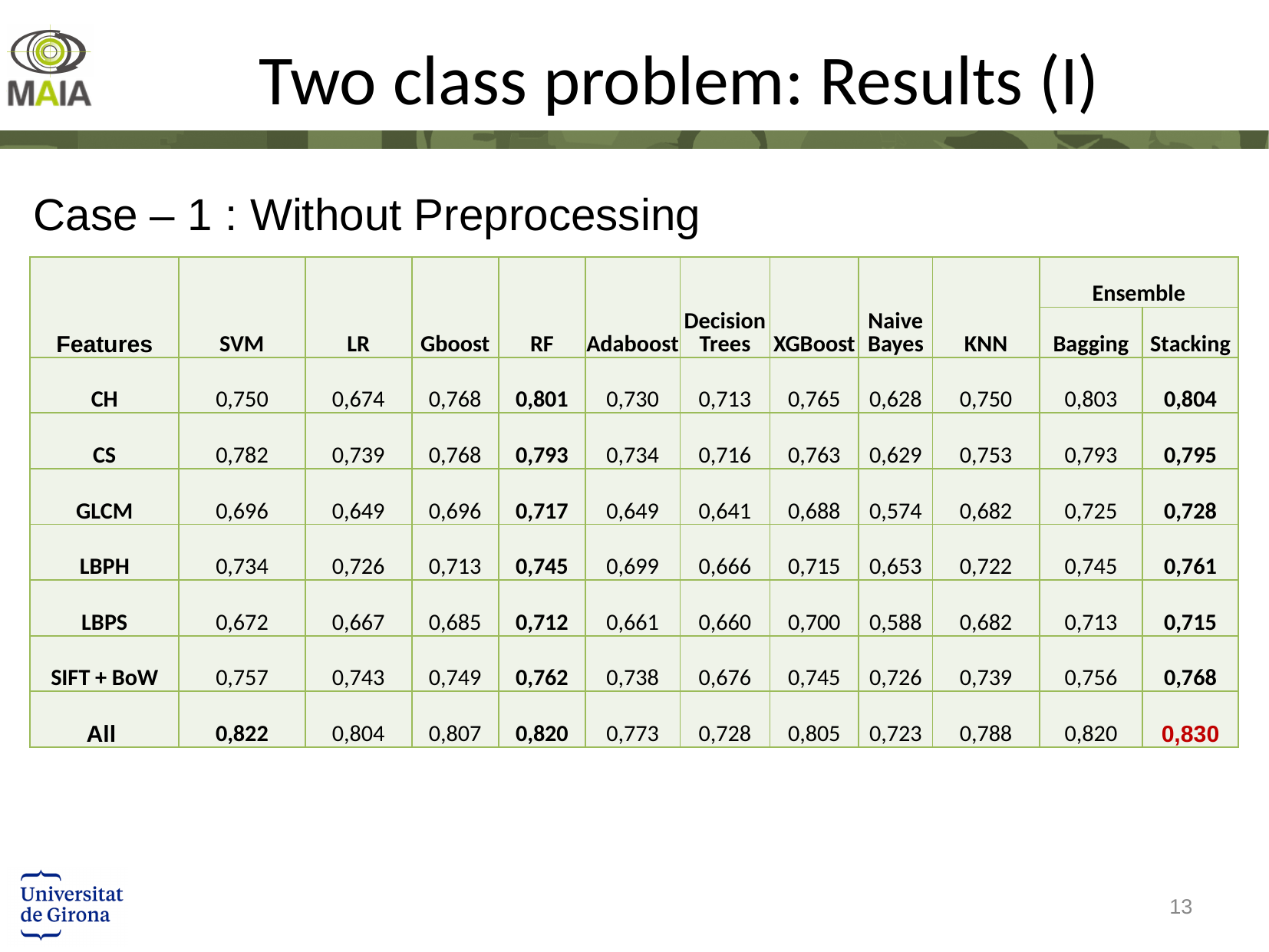

# Two class problem: Results (I)
Case – 1 : Without Preprocessing
| Features | SVM | LR | Gboost | RF | Adaboost | Decision Trees | XGBoost | Naive Bayes | KNN | Ensemble |  |
| --- | --- | --- | --- | --- | --- | --- | --- | --- | --- | --- | --- |
|  |  |  |  |  |  |  |  |  |  | Bagging | Stacking |
| CH | 0,750 | 0,674 | 0,768 | 0,801 | 0,730 | 0,713 | 0,765 | 0,628 | 0,750 | 0,803 | 0,804 |
| CS | 0,782 | 0,739 | 0,768 | 0,793 | 0,734 | 0,716 | 0,763 | 0,629 | 0,753 | 0,793 | 0,795 |
| GLCM | 0,696 | 0,649 | 0,696 | 0,717 | 0,649 | 0,641 | 0,688 | 0,574 | 0,682 | 0,725 | 0,728 |
| LBPH | 0,734 | 0,726 | 0,713 | 0,745 | 0,699 | 0,666 | 0,715 | 0,653 | 0,722 | 0,745 | 0,761 |
| LBPS | 0,672 | 0,667 | 0,685 | 0,712 | 0,661 | 0,660 | 0,700 | 0,588 | 0,682 | 0,713 | 0,715 |
| SIFT + BoW | 0,757 | 0,743 | 0,749 | 0,762 | 0,738 | 0,676 | 0,745 | 0,726 | 0,739 | 0,756 | 0,768 |
| All | 0,822 | 0,804 | 0,807 | 0,820 | 0,773 | 0,728 | 0,805 | 0,723 | 0,788 | 0,820 | 0,830 |
13